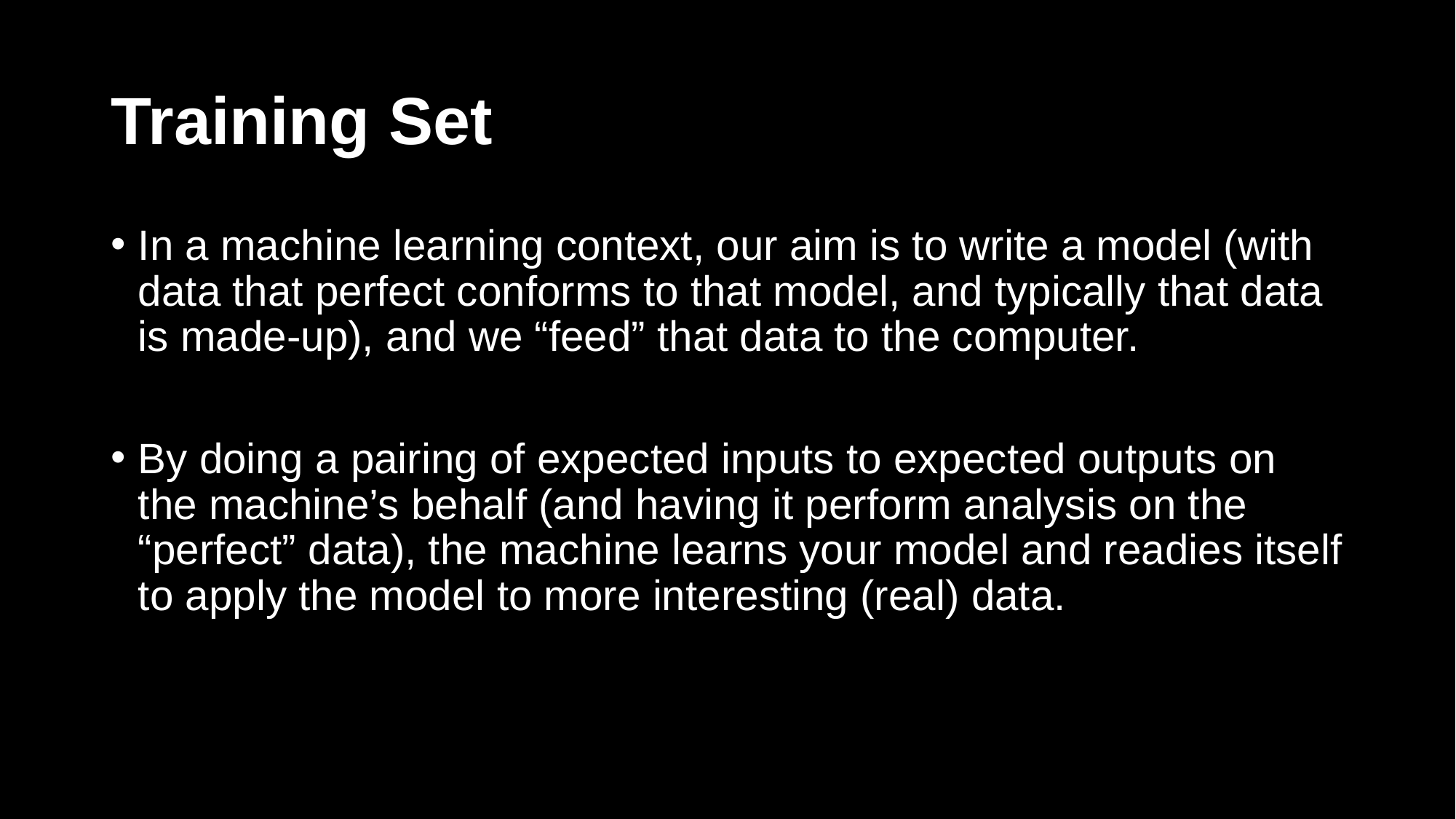

# Training Set
In a machine learning context, our aim is to write a model (with data that perfect conforms to that model, and typically that data is made-up), and we “feed” that data to the computer.

By doing a pairing of expected inputs to expected outputs on the machine’s behalf (and having it perform analysis on the “perfect” data), the machine learns your model and readies itself to apply the model to more interesting (real) data.